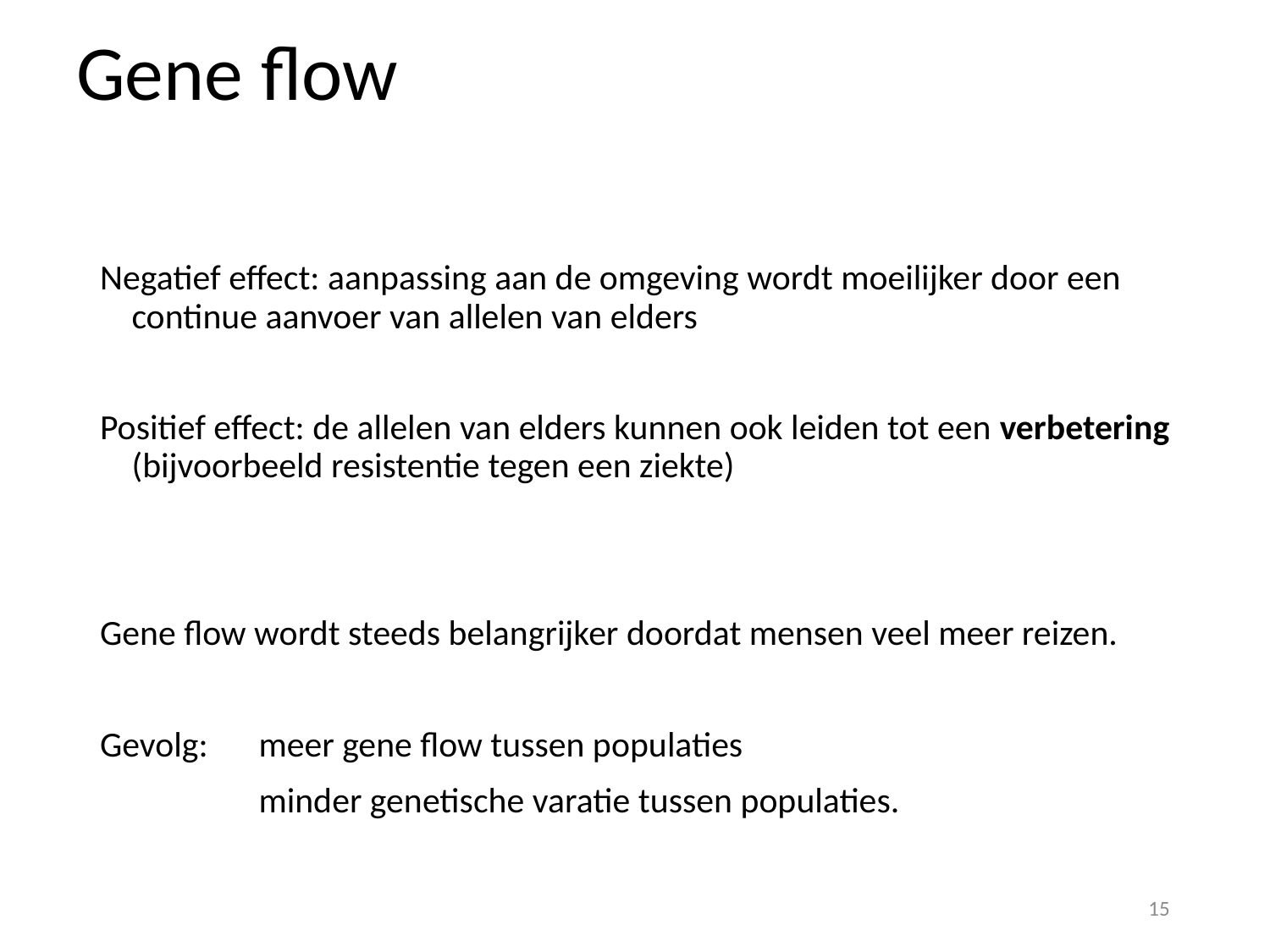

# Gene flow
Negatief effect: aanpassing aan de omgeving wordt moeilijker door een continue aanvoer van allelen van elders

Positief effect: de allelen van elders kunnen ook leiden tot een verbetering (bijvoorbeeld resistentie tegen een ziekte)

Gene flow wordt steeds belangrijker doordat mensen veel meer reizen.

Gevolg: 	meer gene flow tussen populaties
		minder genetische varatie tussen populaties.
15